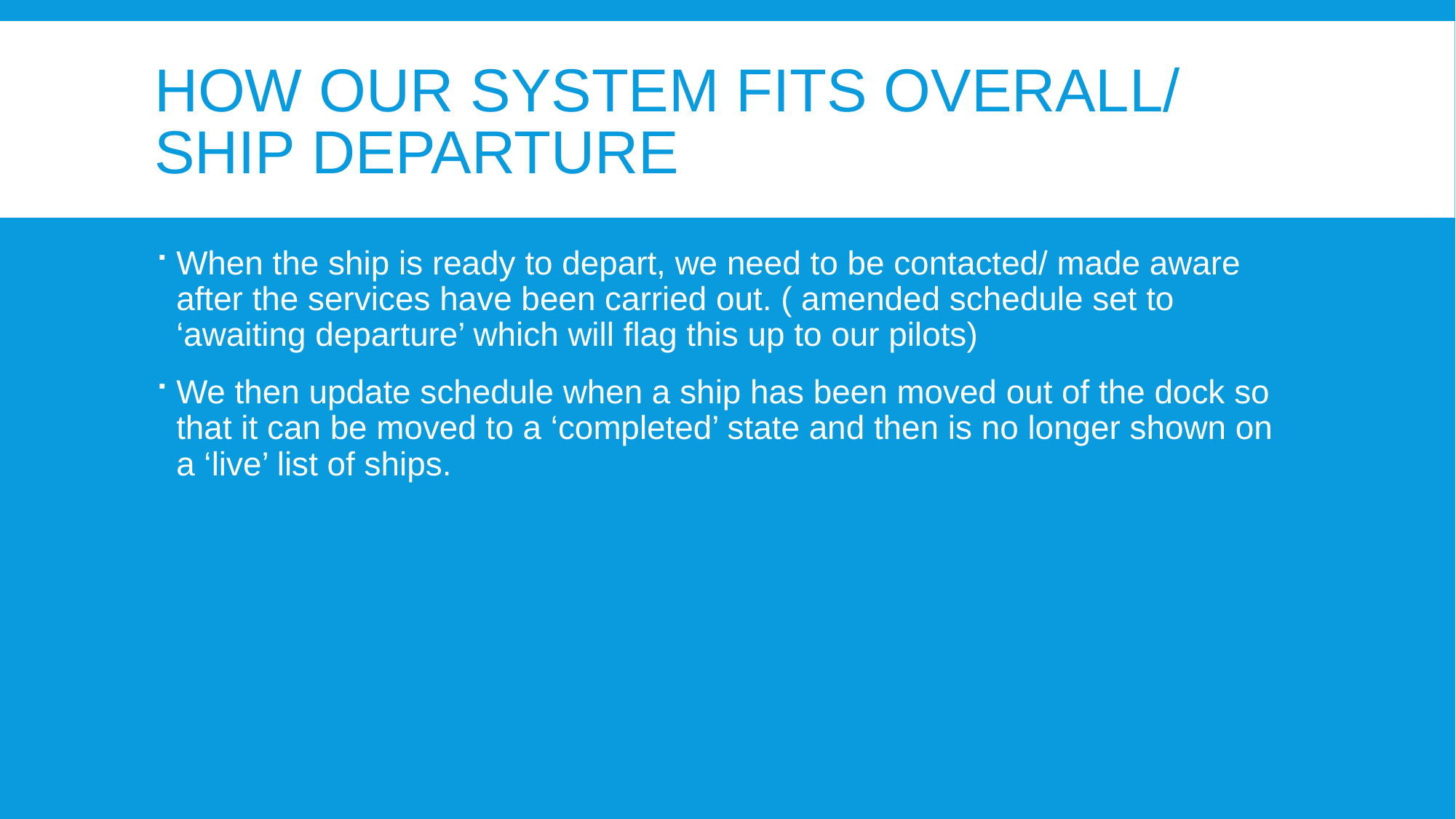

# How our system fits overall/ SHIP dEPARTURE
When the ship is ready to depart, we need to be contacted/ made aware after the services have been carried out. ( amended schedule set to ‘awaiting departure’ which will flag this up to our pilots)
We then update schedule when a ship has been moved out of the dock so that it can be moved to a ‘completed’ state and then is no longer shown on a ‘live’ list of ships.